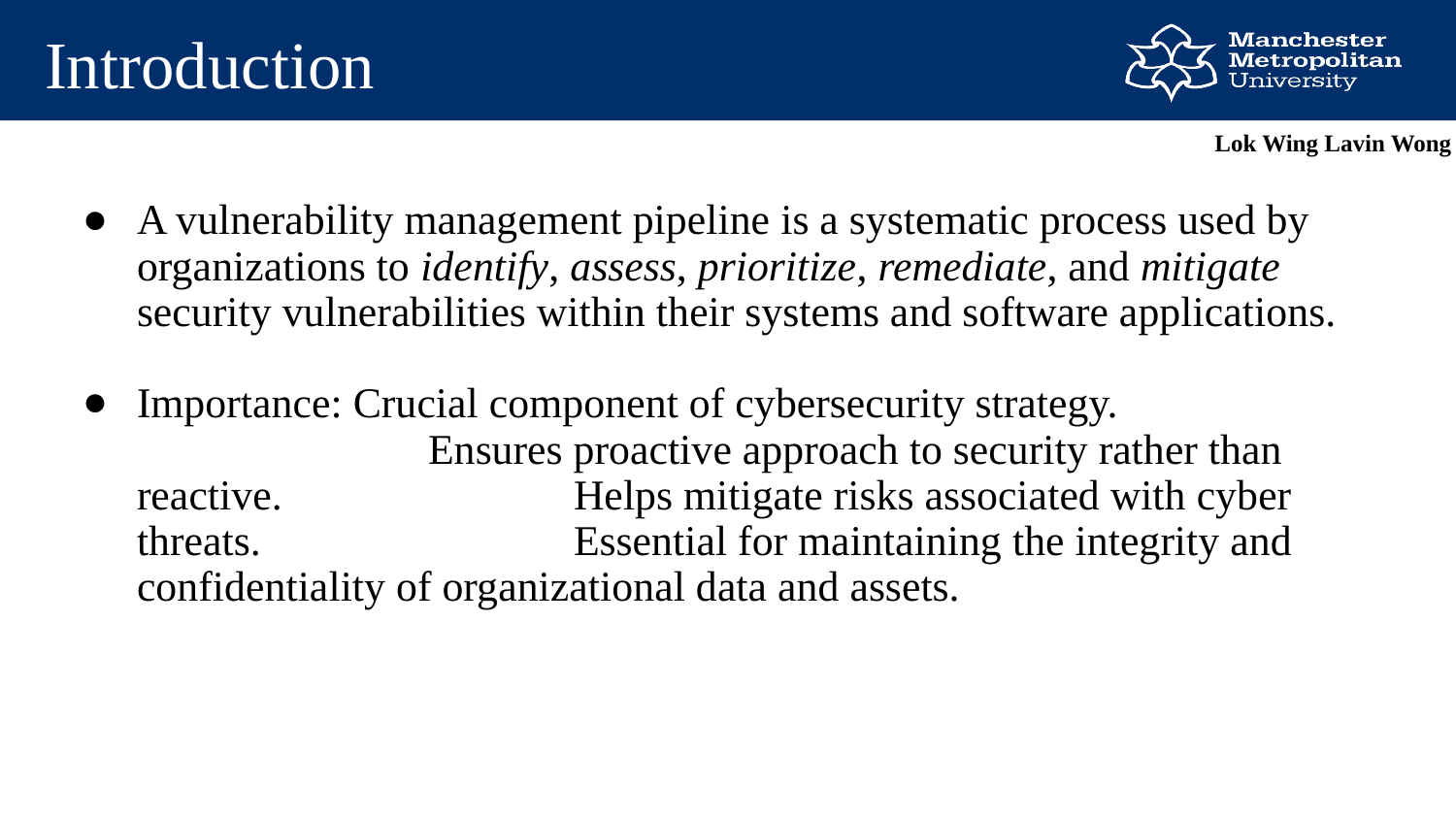

# Introduction
Lok Wing Lavin Wong
A vulnerability management pipeline is a systematic process used by organizations to identify, assess, prioritize, remediate, and mitigate security vulnerabilities within their systems and software applications.

Importance: Crucial component of cybersecurity strategy. 				Ensures proactive approach to security rather than reactive.		Helps mitigate risks associated with cyber threats.			Essential for maintaining the integrity and confidentiality of organizational data and assets.